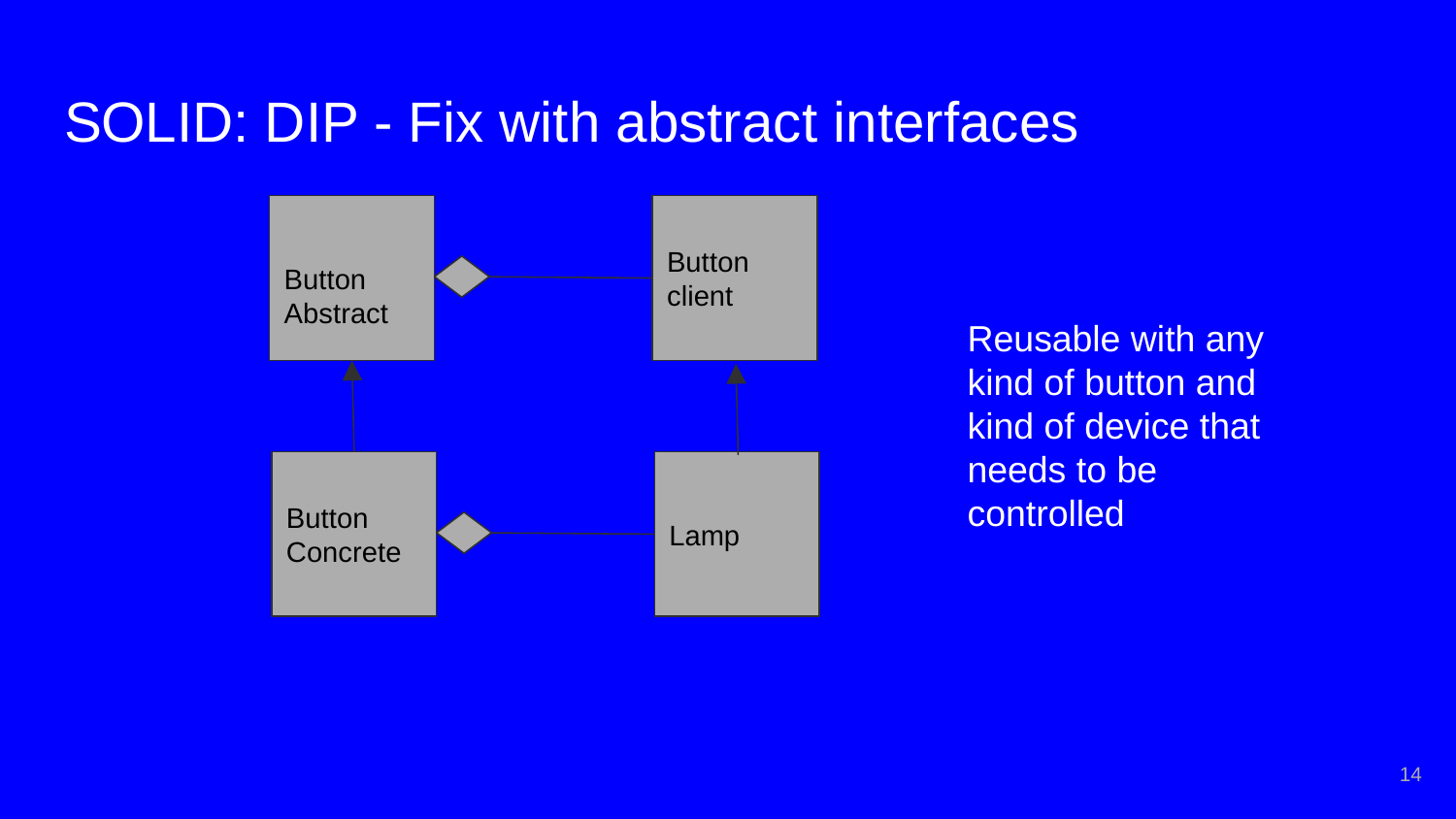

# SOLID: DIP - Fix with abstract interfaces

Button
Abstract
Button client

Reusable with any kind of button and kind of device that needs to be controlled

Button Concrete
Lamp

14